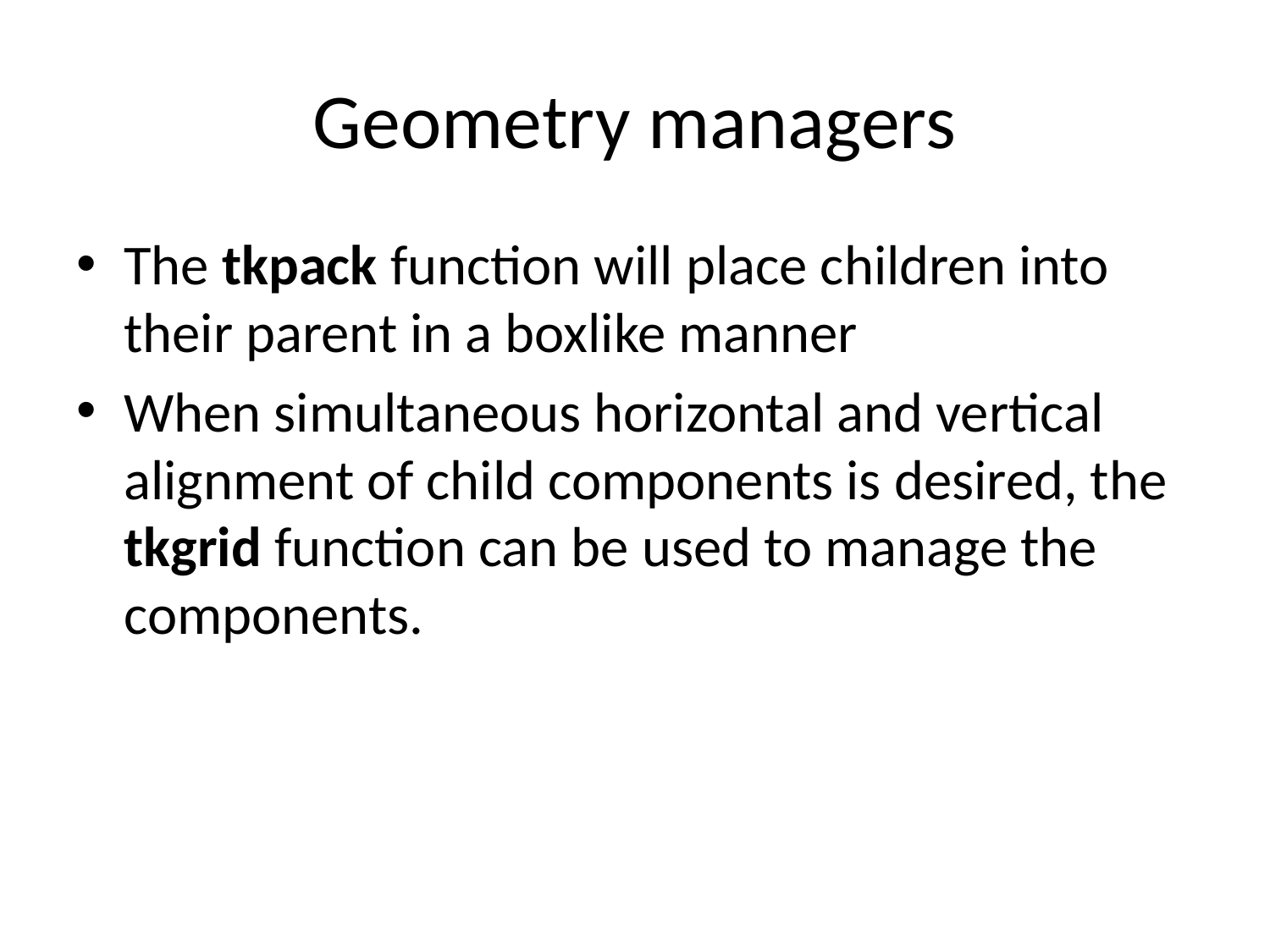

# Geometry managers
The tkpack function will place children into their parent in a boxlike manner
When simultaneous horizontal and vertical alignment of child components is desired, the tkgrid function can be used to manage the components.